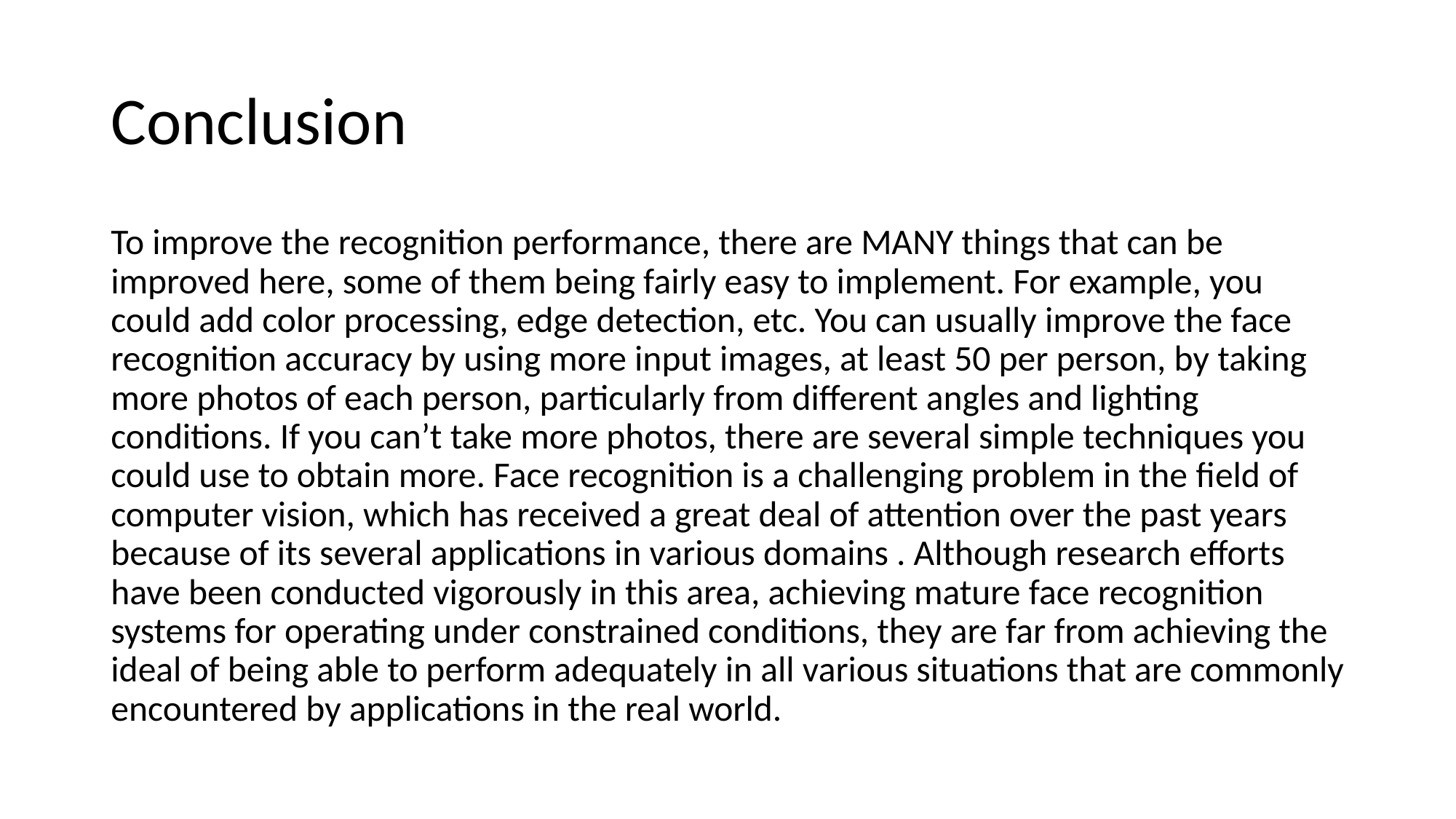

# Conclusion
To improve the recognition performance, there are MANY things that can be improved here, some of them being fairly easy to implement. For example, you could add color processing, edge detection, etc. You can usually improve the face recognition accuracy by using more input images, at least 50 per person, by taking more photos of each person, particularly from different angles and lighting conditions. If you can’t take more photos, there are several simple techniques you could use to obtain more. Face recognition is a challenging problem in the ﬁeld of computer vision, which has received a great deal of attention over the past years because of its several applications in various domains . Although research efforts have been conducted vigorously in this area, achieving mature face recognition systems for operating under constrained conditions, they are far from achieving the ideal of being able to perform adequately in all various situations that are commonly encountered by applications in the real world.